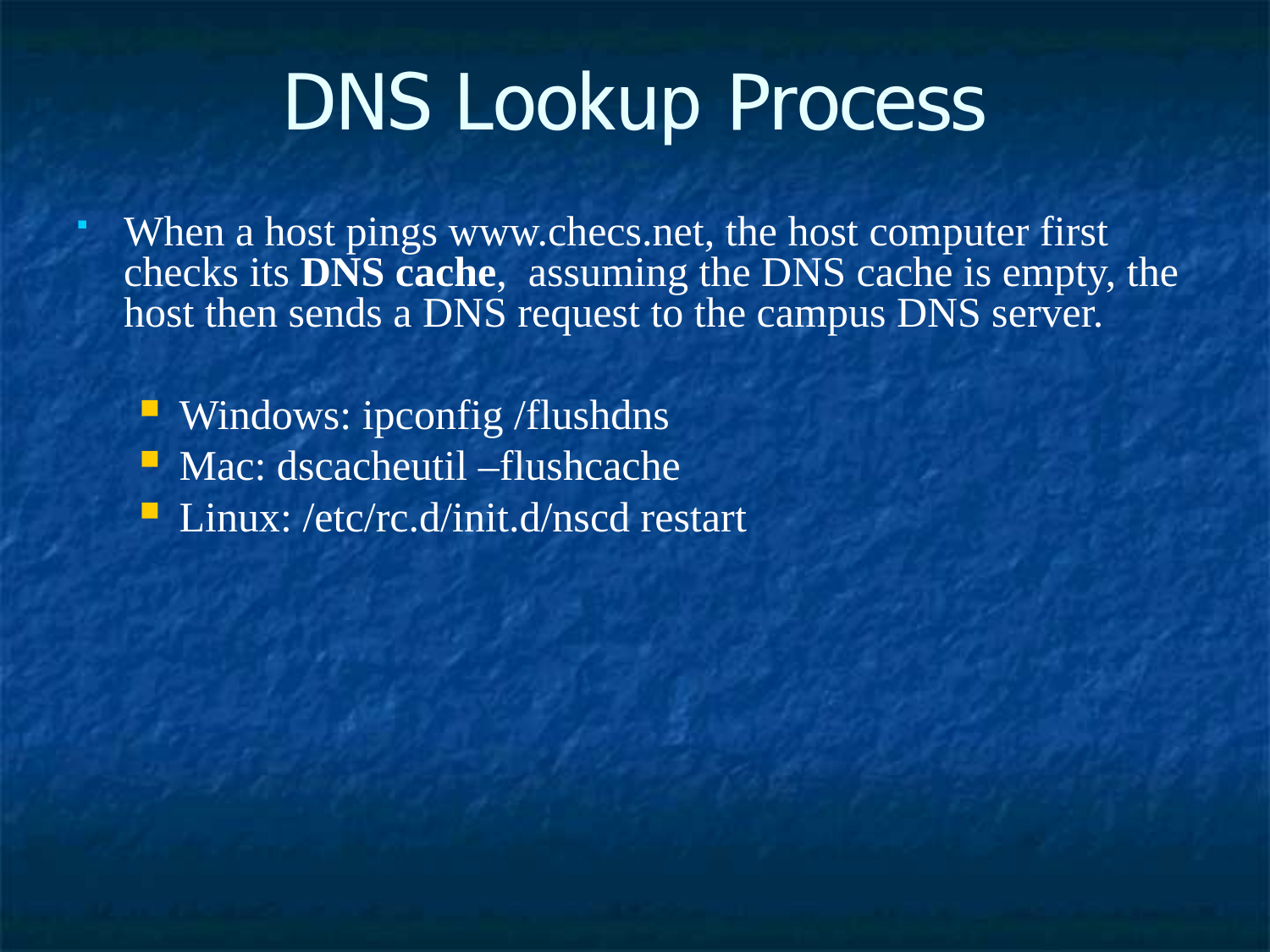

DNS Lookup Process

When a host pings www.checs.net, the host computer first checks its DNS cache,  assuming the DNS cache is empty, the host then sends a DNS request to the campus DNS server.

Windows: ipconfig /flushdns
Mac: dscacheutil –flushcache
Linux: /etc/rc.d/init.d/nscd restart